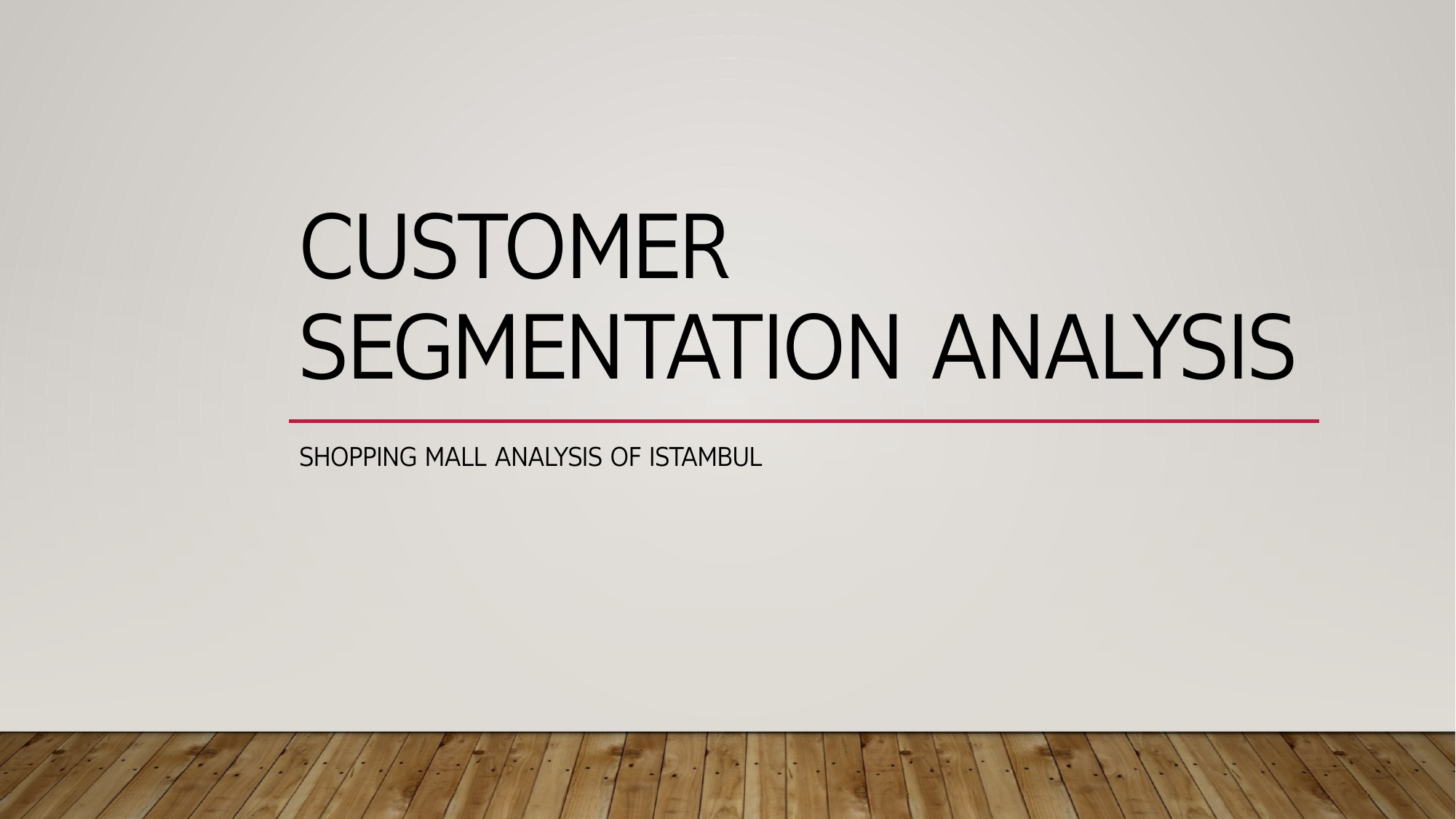

# Customer segmentation analysis
Shopping mall analysis of istambul